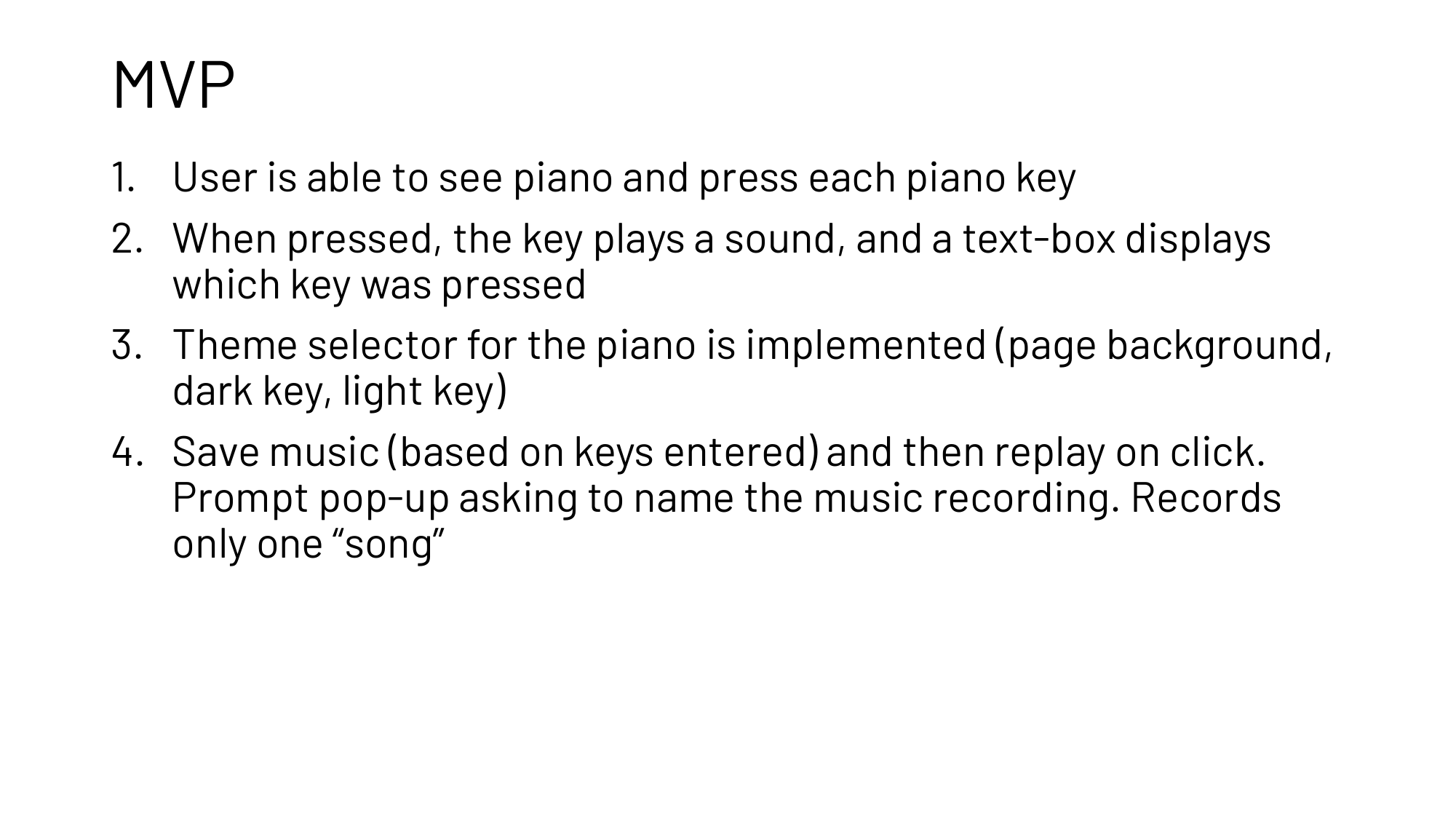

# MVP
User is able to see piano and press each piano key
When pressed, the key plays a sound, and a text-box displays which key was pressed
Theme selector for the piano is implemented (page background, dark key, light key)
Save music (based on keys entered) and then replay on click. Prompt pop-up asking to name the music recording. Records only one “song”